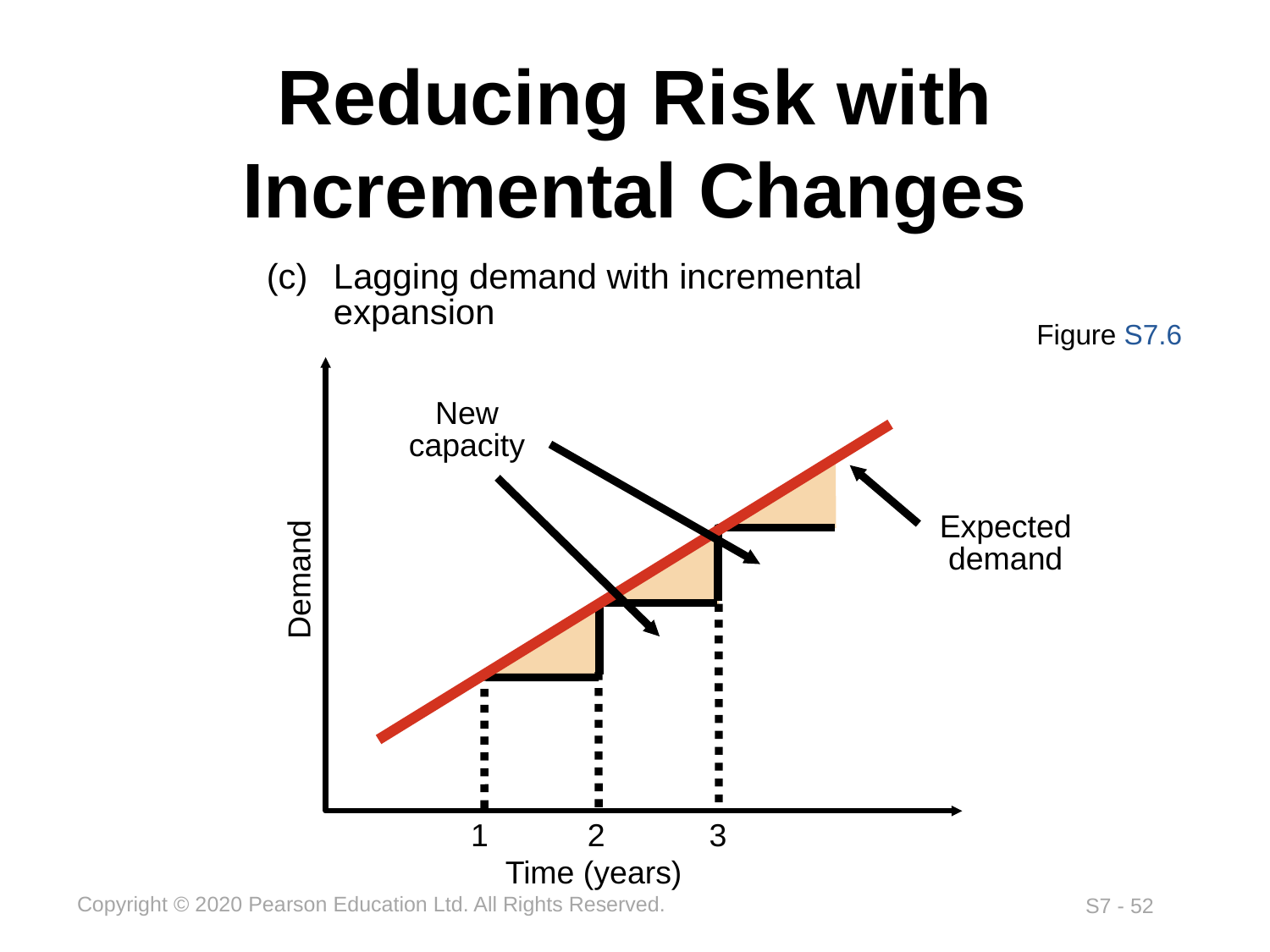

# Reducing Risk with Incremental Changes
(c)	Lagging demand with incremental expansion
Figure S7.6

Demand
1
2
3
Time (years)
New capacity

Expected demand